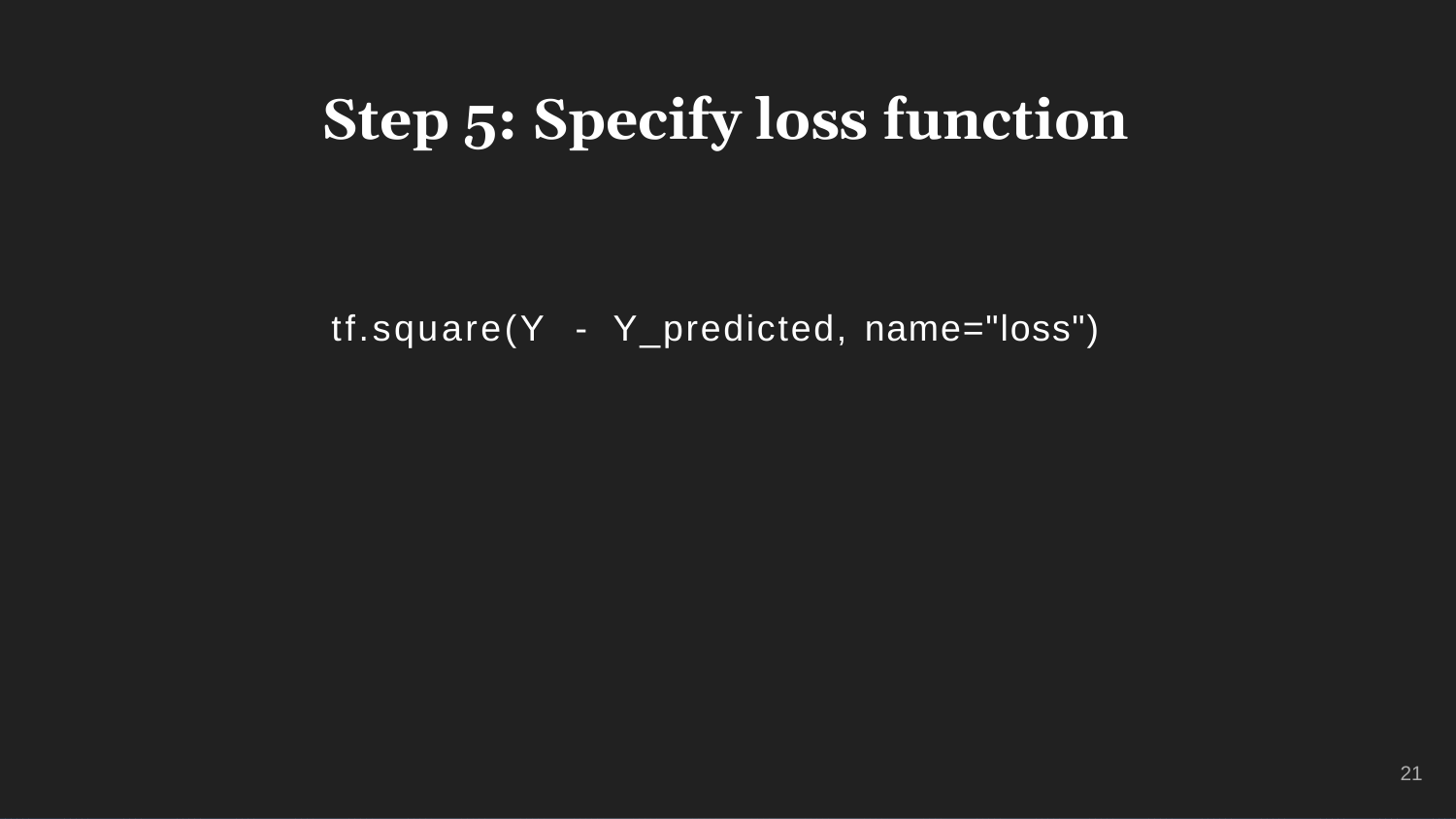

Step 5: Specify loss function
tf.square(Y  - Y_predicted, name="loss")
21